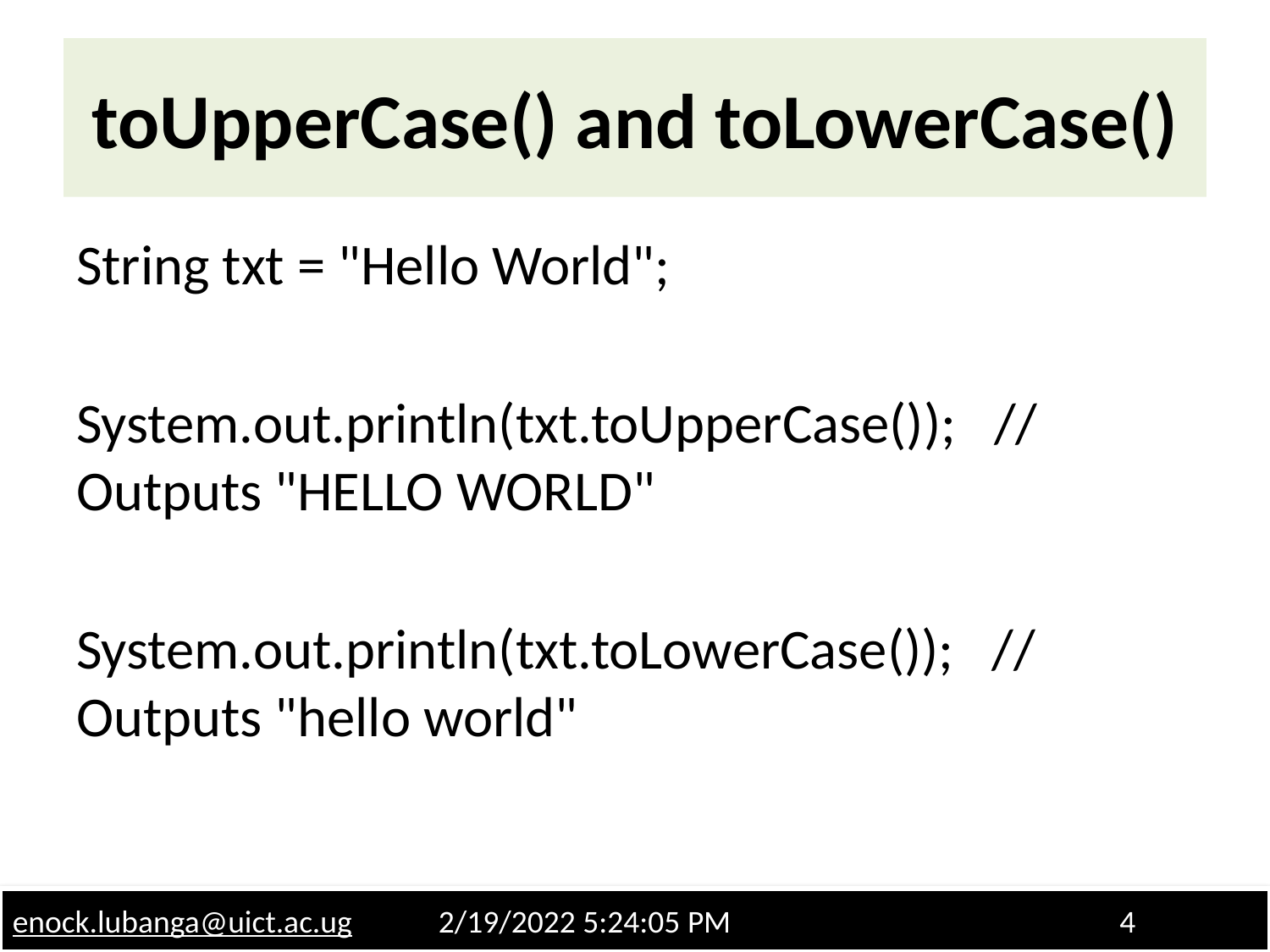

# toUpperCase() and toLowerCase()
String txt = "Hello World";

System.out.println(txt.toUpperCase());   // Outputs "HELLO WORLD"

System.out.println(txt.toLowerCase());   // Outputs "hello world"